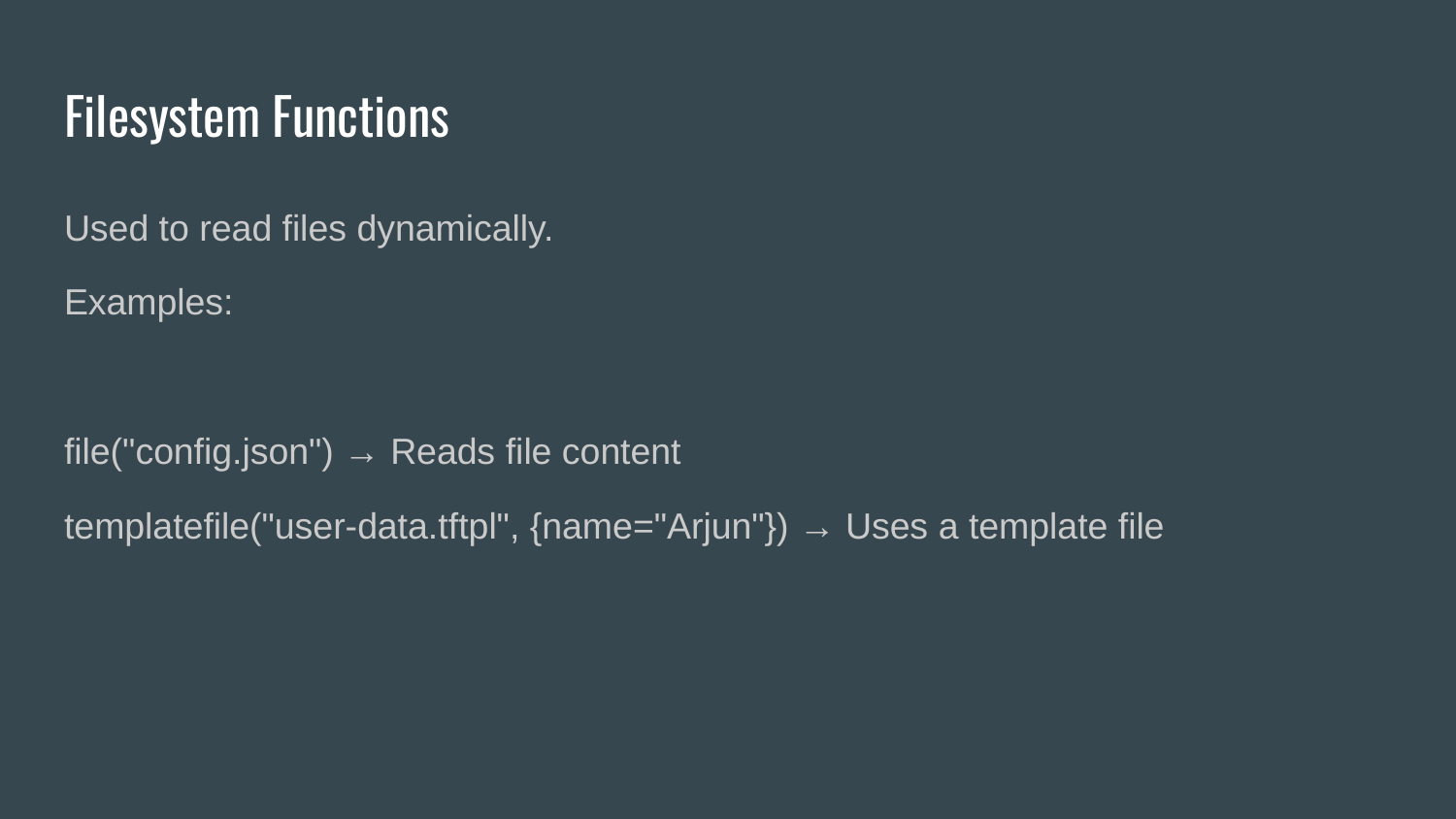

# Filesystem Functions
Used to read files dynamically.
Examples:

file("config.json") → Reads file content
templatefile("user-data.tftpl", {name="Arjun"}) → Uses a template file